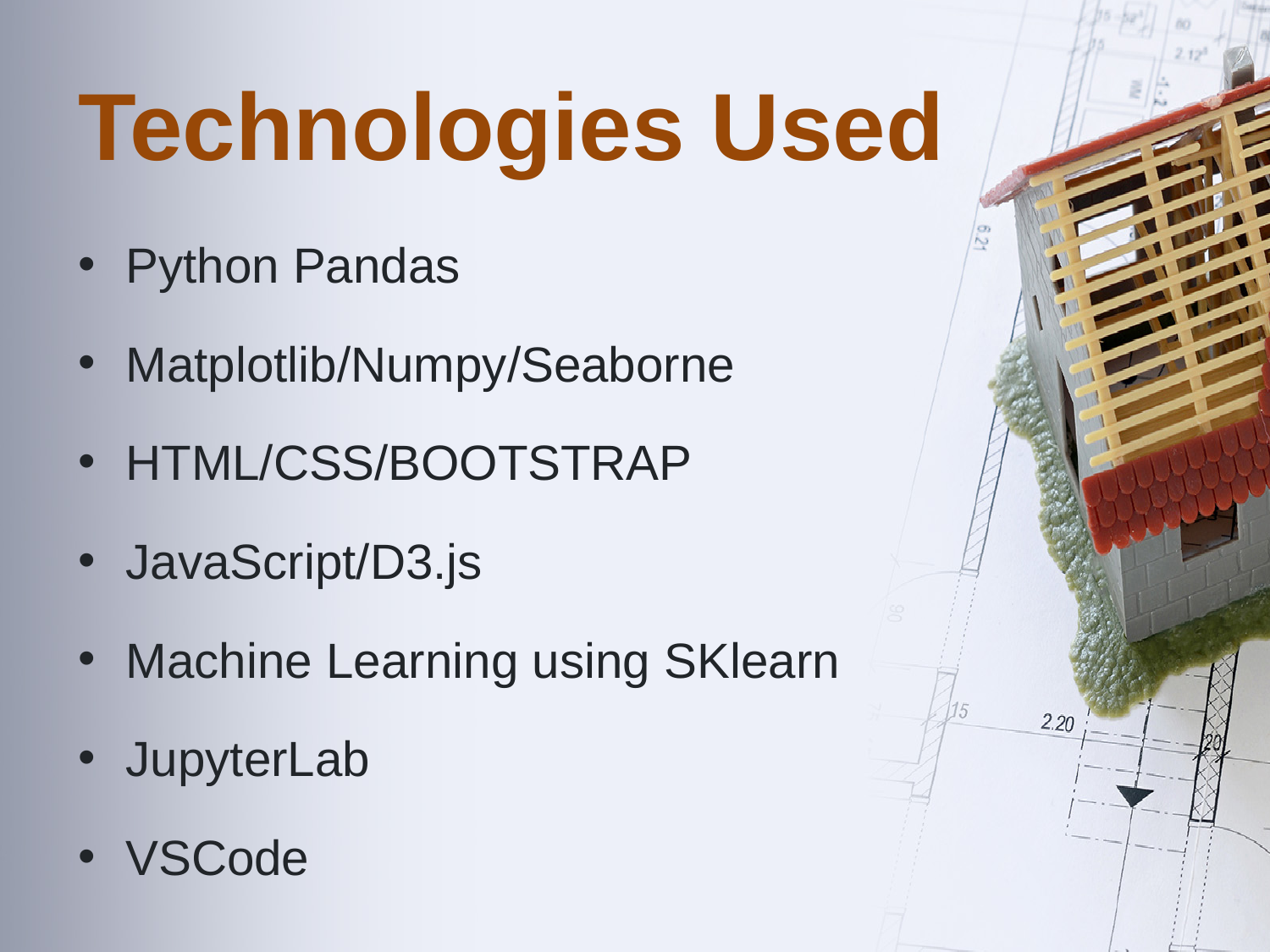

# Technologies Used
Python Pandas
Matplotlib/Numpy/Seaborne
HTML/CSS/BOOTSTRAP
JavaScript/D3.js
Machine Learning using SKlearn
JupyterLab
VSCode